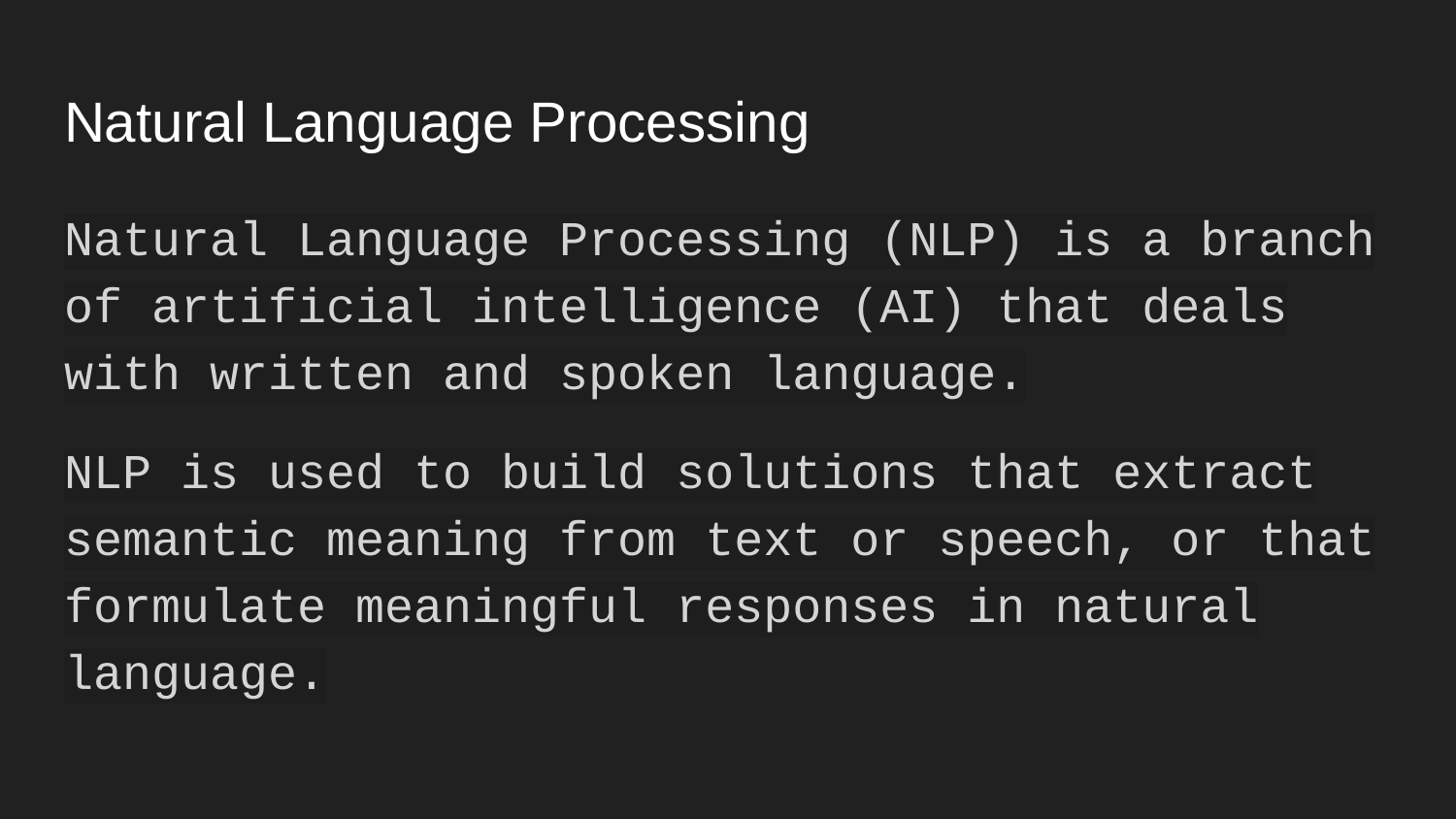

# Natural Language Processing
Natural Language Processing (NLP) is a branch of artificial intelligence (AI) that deals with written and spoken language.
NLP is used to build solutions that extract semantic meaning from text or speech, or that formulate meaningful responses in natural language.